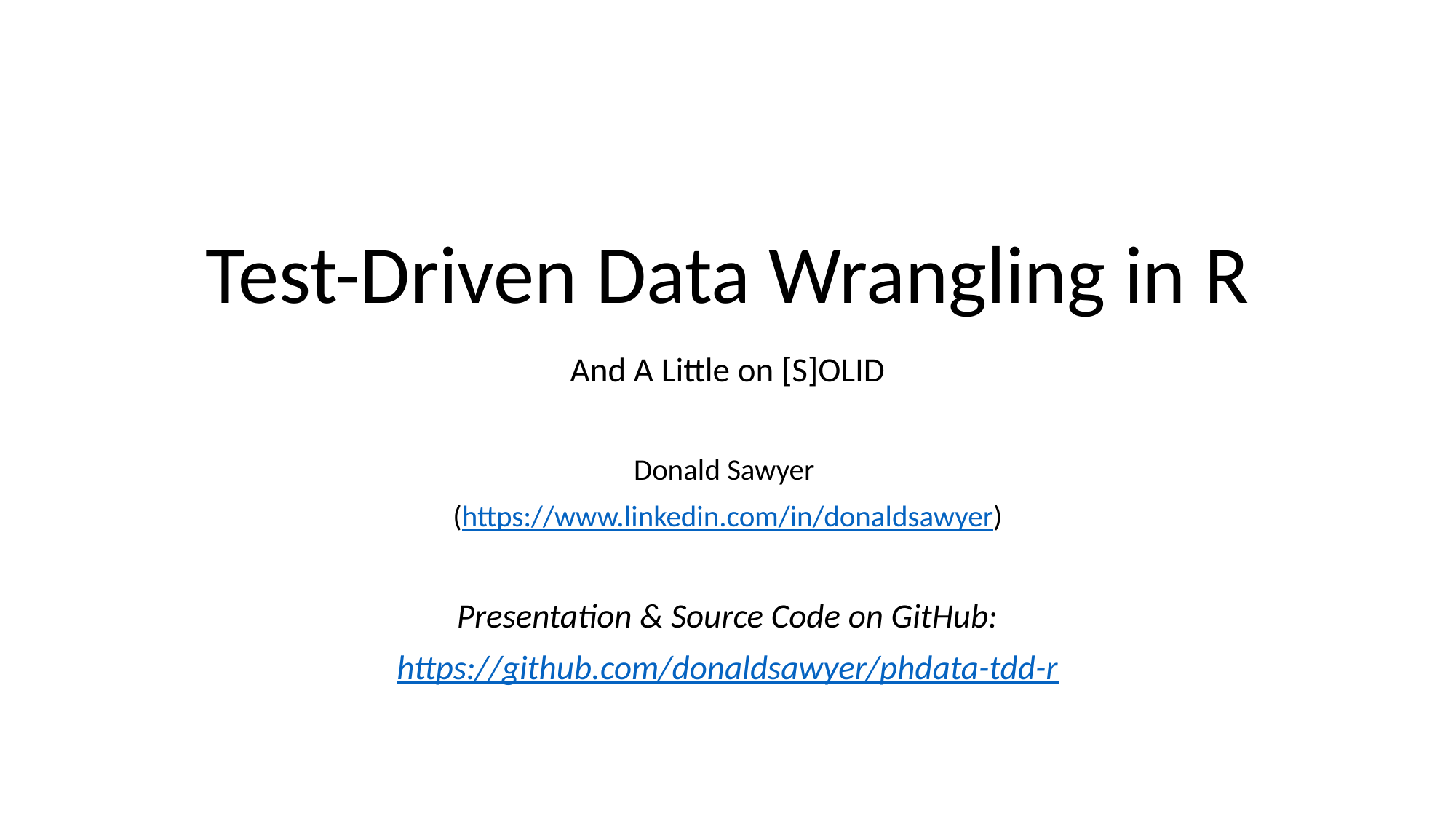

# Test-Driven Data Wrangling in R
And A Little on [S]OLID

Donald Sawyer
(https://www.linkedin.com/in/donaldsawyer)

Presentation & Source Code on GitHub:
https://github.com/donaldsawyer/phdata-tdd-r